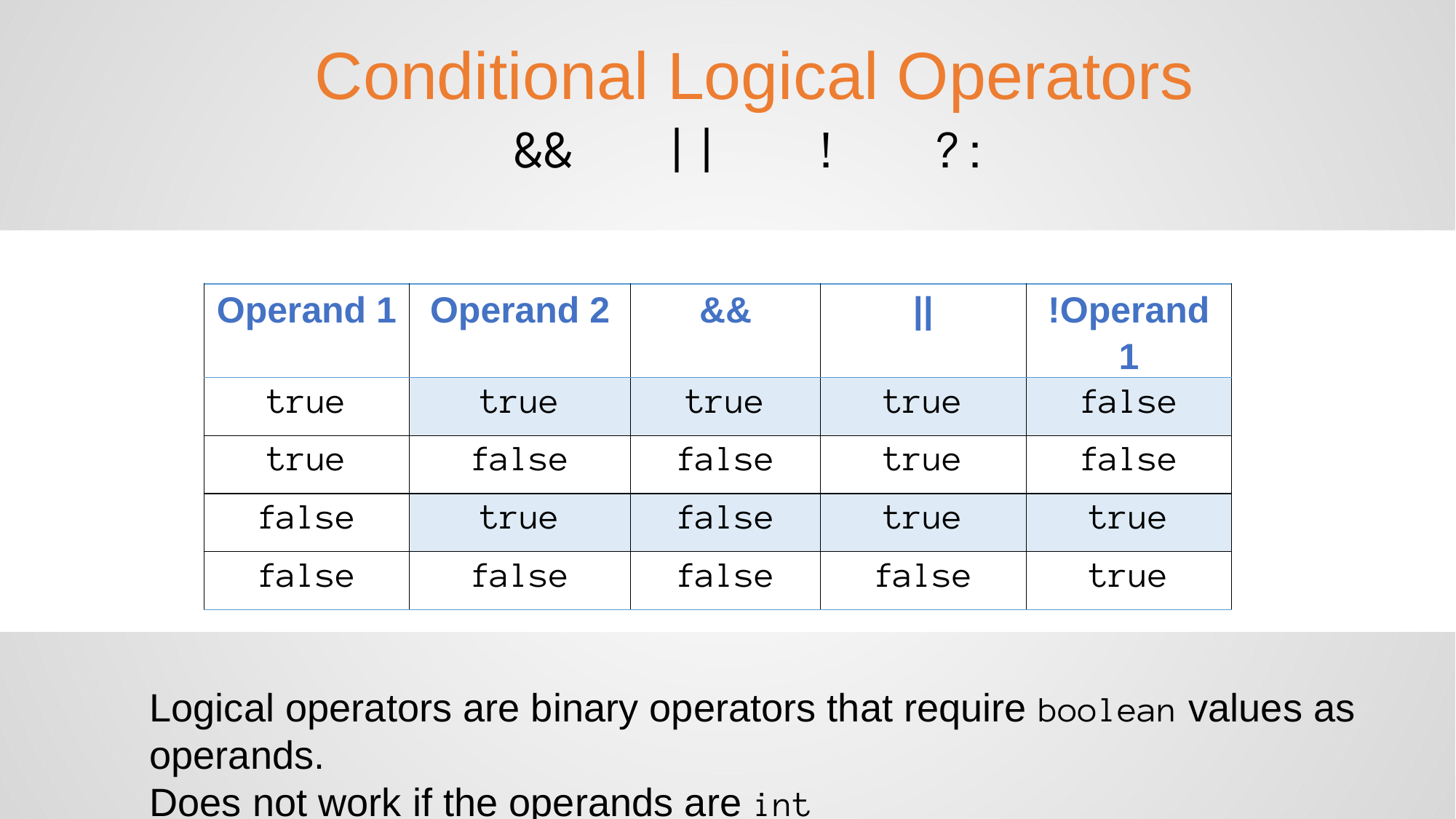

Conditional Logical Operators
&&   ||   !   ?:

| Operand 1 | Operand 2 | && | || | !Operand 1 |
| --- | --- | --- | --- | --- |
| true | true | true | true | false |
| true | false | false | true | false |
| false | true | false | true | true |
| false | false | false | false | true |
Logical operators are binary operators that require boolean values as operands.
Does not work if the operands are int